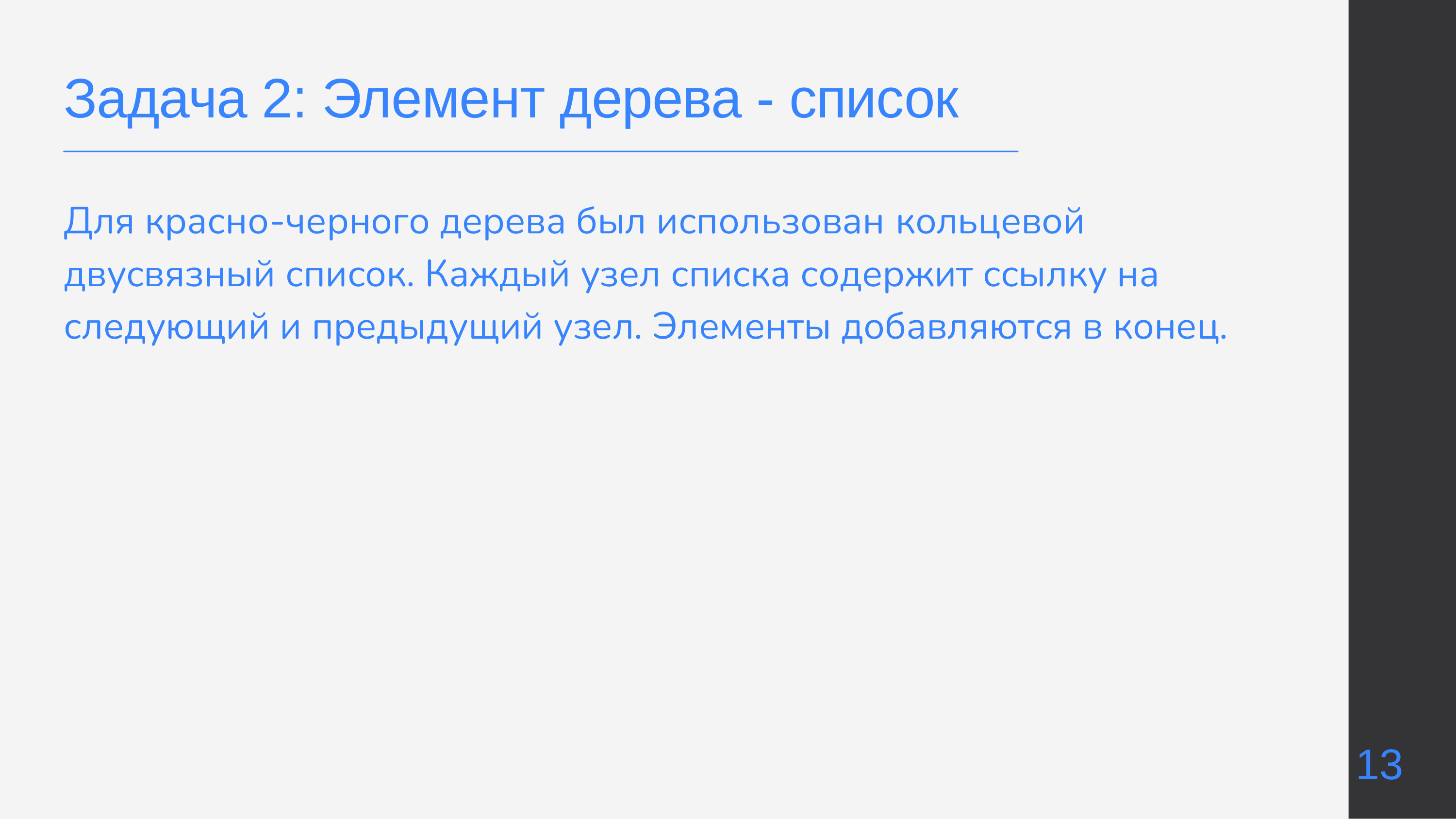

Задача 2: Элемент дерева - список

Для красно-черного дерева был использован кольцевой двусвязный список. Каждый узел списка содержит ссылку на следующий и предыдущий узел. Элементы добавляются в конец.

13